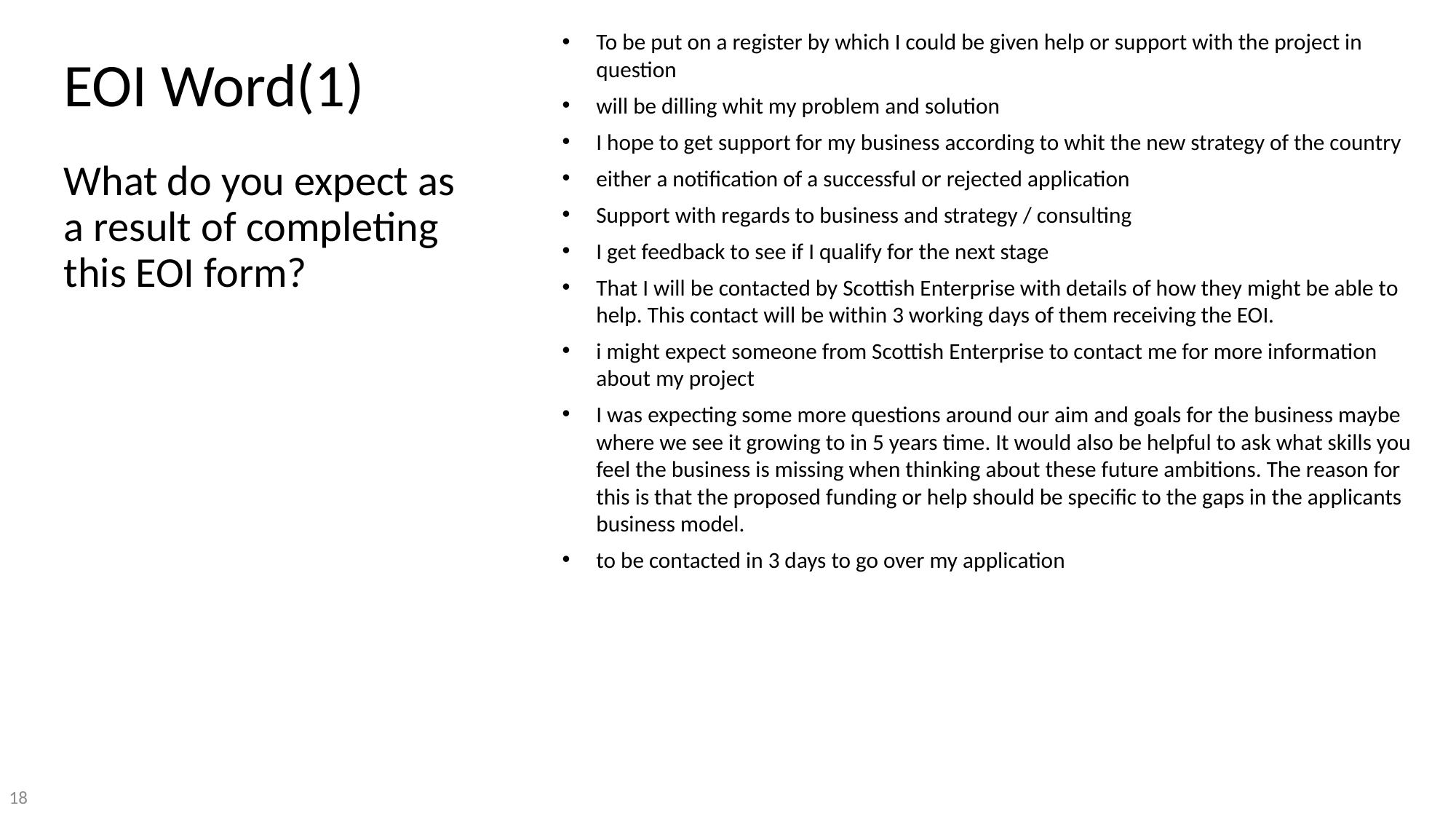

# EOI Word(1)
To be put on a register by which I could be given help or support with the project in question
will be dilling whit my problem and solution
I hope to get support for my business according to whit the new strategy of the country
either a notification of a successful or rejected application
Support with regards to business and strategy / consulting
I get feedback to see if I qualify for the next stage
That I will be contacted by Scottish Enterprise with details of how they might be able to help. This contact will be within 3 working days of them receiving the EOI.
i might expect someone from Scottish Enterprise to contact me for more information about my project
I was expecting some more questions around our aim and goals for the business maybe where we see it growing to in 5 years time. It would also be helpful to ask what skills you feel the business is missing when thinking about these future ambitions. The reason for this is that the proposed funding or help should be specific to the gaps in the applicants business model.
to be contacted in 3 days to go over my application
What do you expect as a result of completing this EOI form?

18